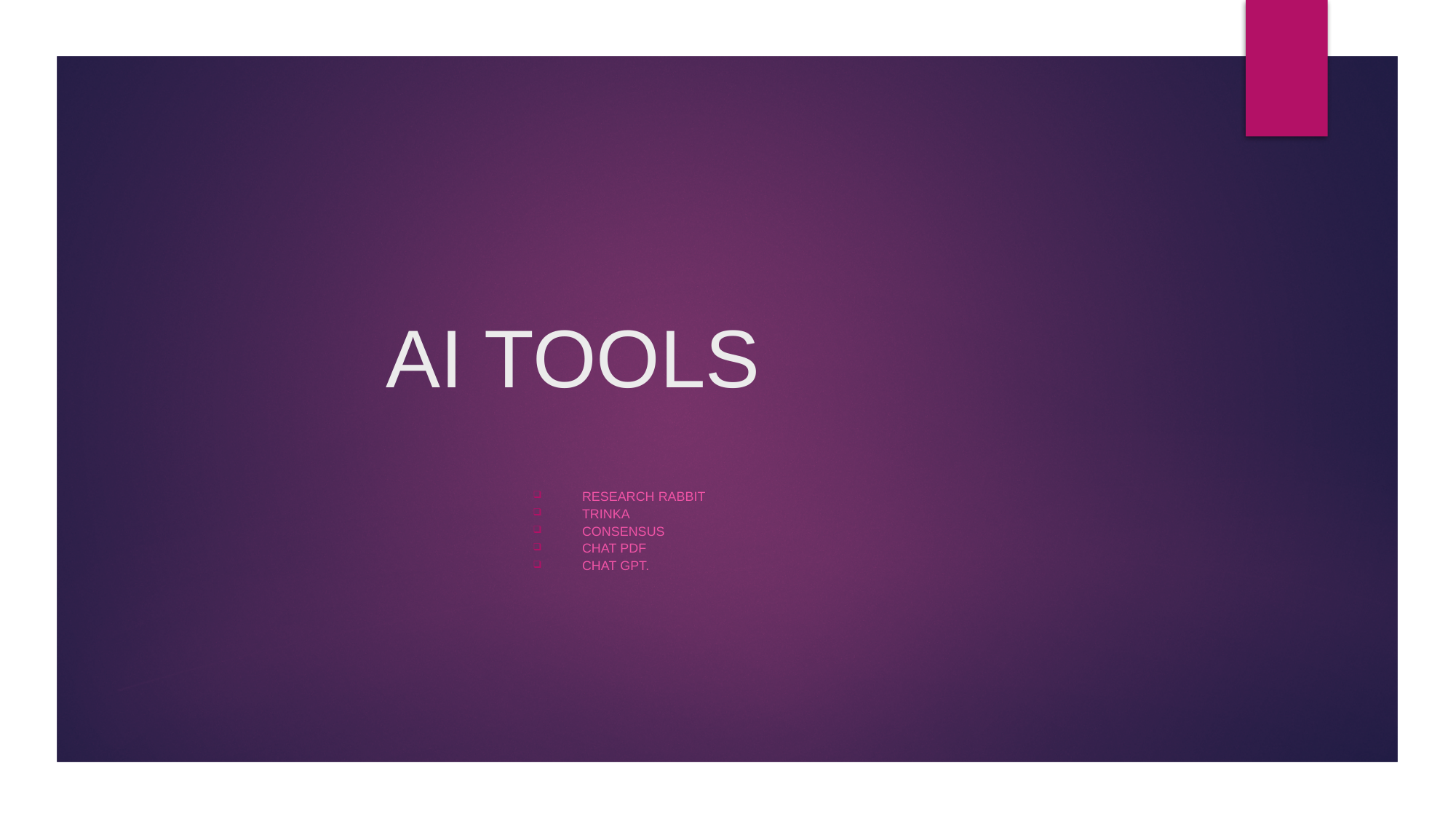

# AI TOOLS
Research rabbit
Trinka
Consensus
Chat pdf
Chat gpt.